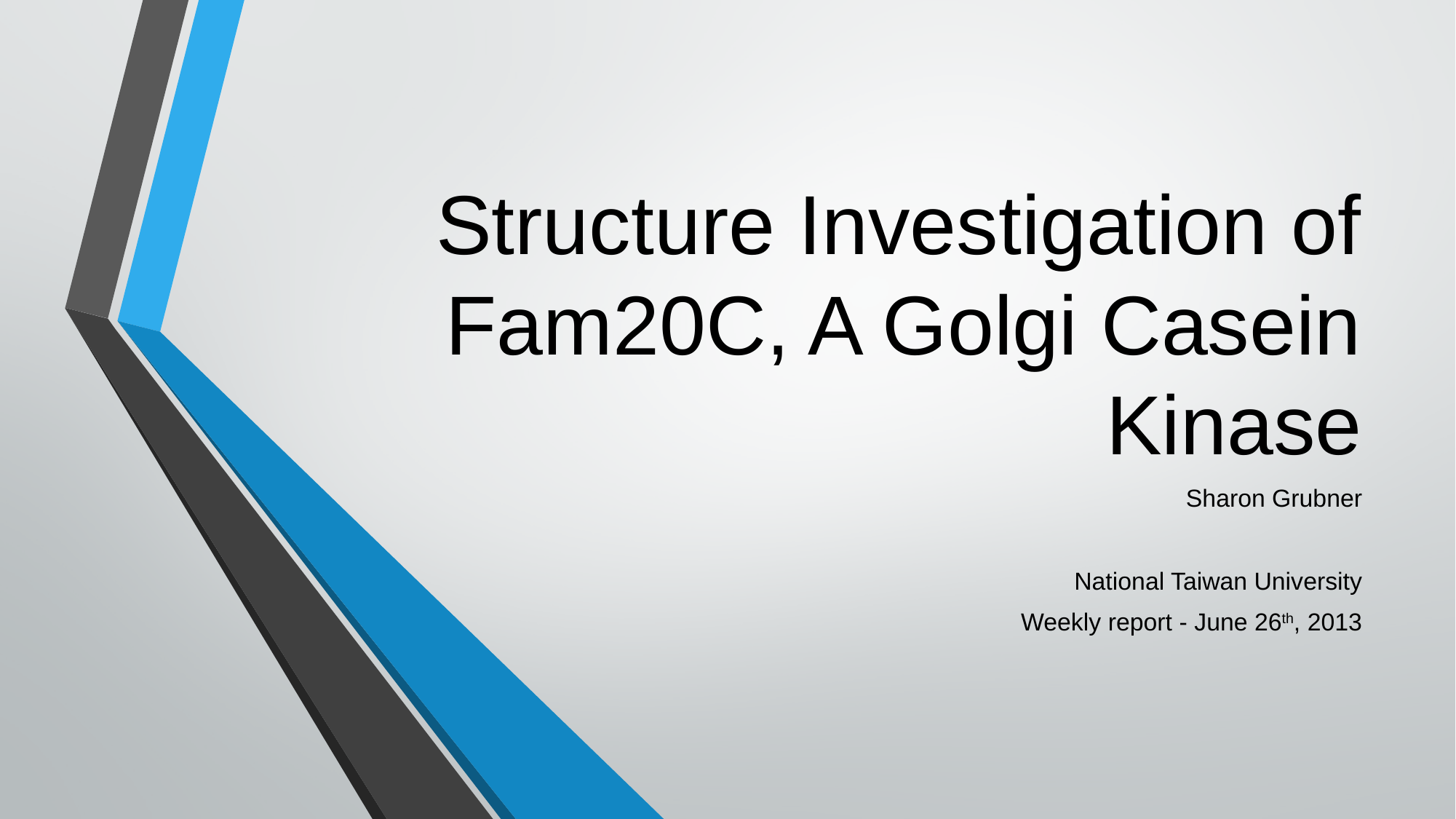

# Structure Investigation of Fam20C, A Golgi Casein Kinase
Sharon Grubner

National Taiwan University
 Weekly report - June 26th, 2013